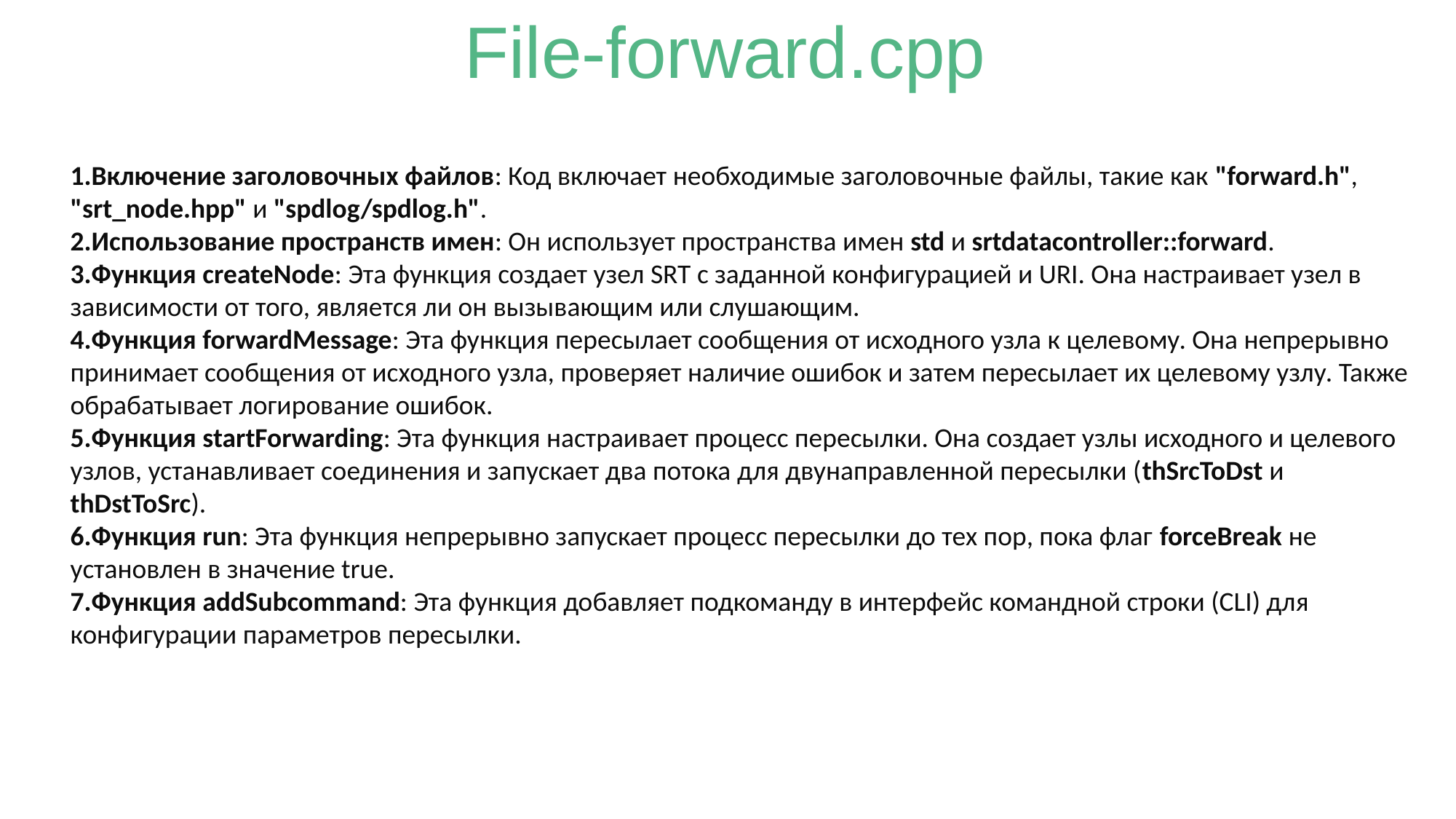

File-forward.cpp

Включение заголовочных файлов: Код включает необходимые заголовочные файлы, такие как "forward.h", "srt_node.hpp" и "spdlog/spdlog.h".
Использование пространств имен: Он использует пространства имен std и srtdatacontroller::forward.
Функция createNode: Эта функция создает узел SRT с заданной конфигурацией и URI. Она настраивает узел в зависимости от того, является ли он вызывающим или слушающим.
Функция forwardMessage: Эта функция пересылает сообщения от исходного узла к целевому. Она непрерывно принимает сообщения от исходного узла, проверяет наличие ошибок и затем пересылает их целевому узлу. Также обрабатывает логирование ошибок.
Функция startForwarding: Эта функция настраивает процесс пересылки. Она создает узлы исходного и целевого узлов, устанавливает соединения и запускает два потока для двунаправленной пересылки (thSrcToDst и thDstToSrc).
Функция run: Эта функция непрерывно запускает процесс пересылки до тех пор, пока флаг forceBreak не установлен в значение true.
Функция addSubcommand: Эта функция добавляет подкоманду в интерфейс командной строки (CLI) для конфигурации параметров пересылки.